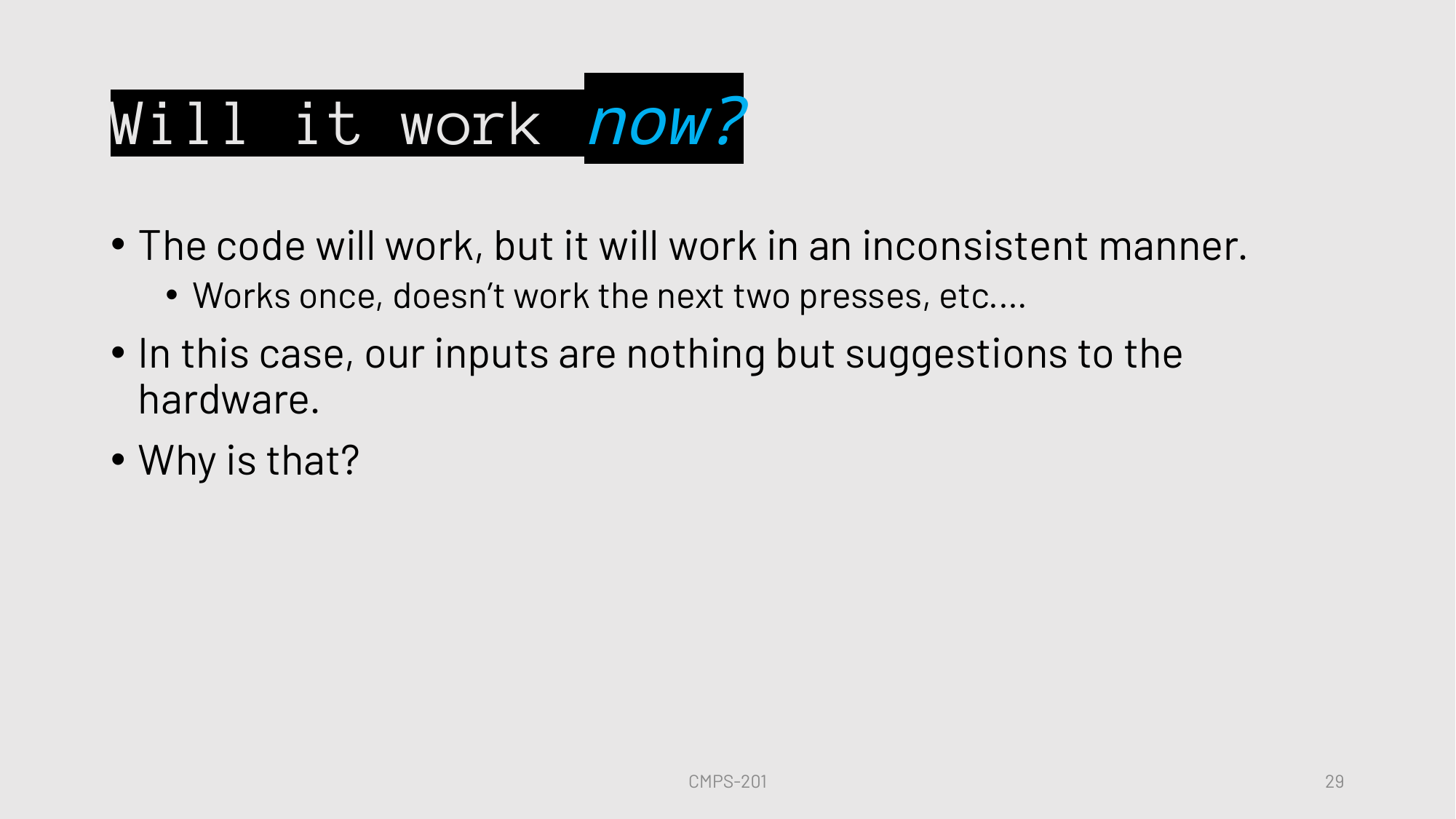

# Will it work now?
The code will work, but it will work in an inconsistent manner.
Works once, doesn’t work the next two presses, etc.…
In this case, our inputs are nothing but suggestions to the hardware.
Why is that?
CMPS-201
29